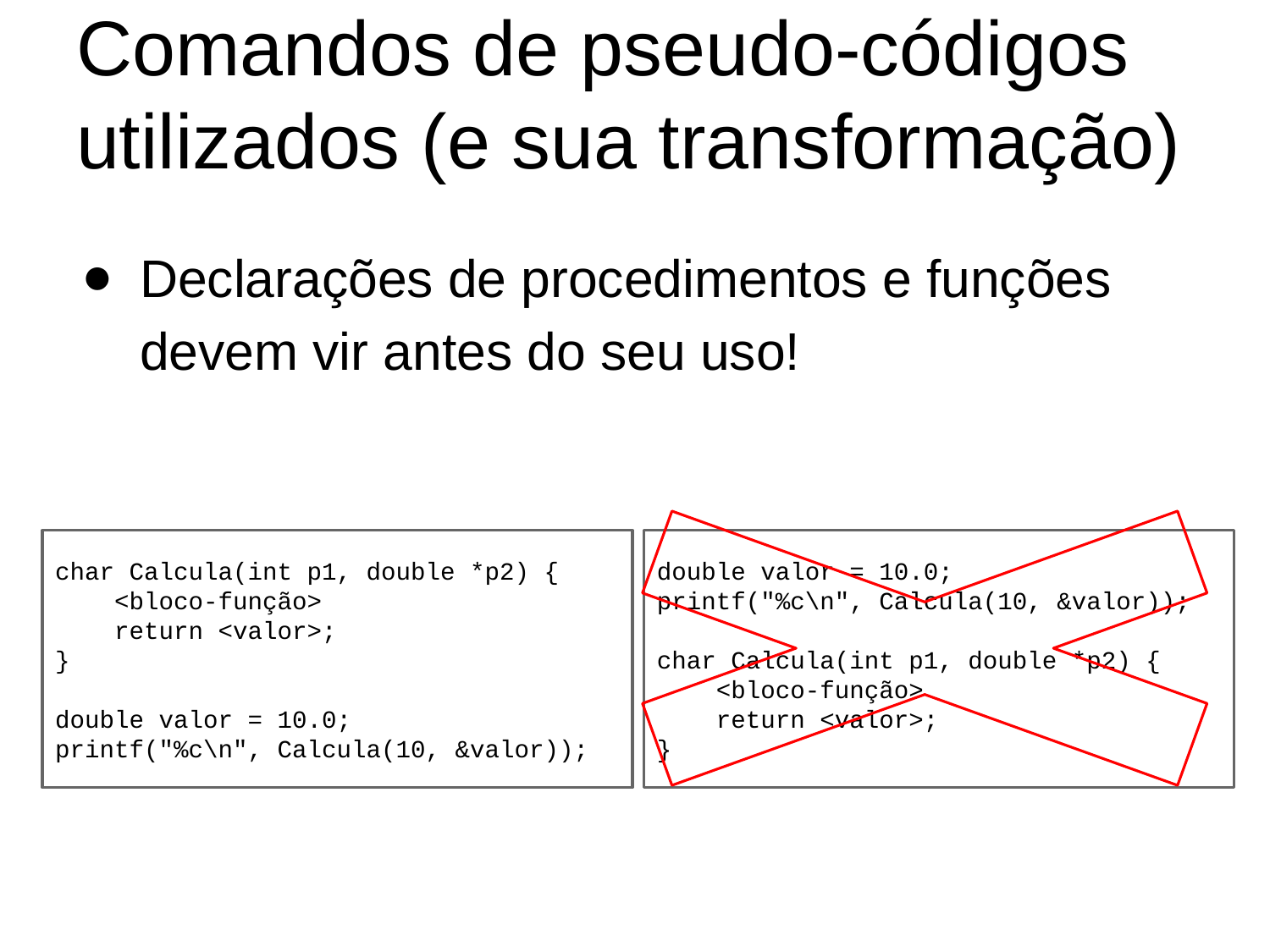

# Comandos de pseudo-códigos utilizados (e sua transformação)
Declarações de procedimentos e funções devem vir antes do seu uso!

char Calcula(int p1, double *p2) {
    <bloco-função>
    return <valor>;
}

double valor = 10.0;
printf("%c\n", Calcula(10, &valor));
double valor = 10.0;
printf("%c\n", Calcula(10, &valor));

char Calcula(int p1, double *p2) {
    <bloco-função>
    return <valor>;
}